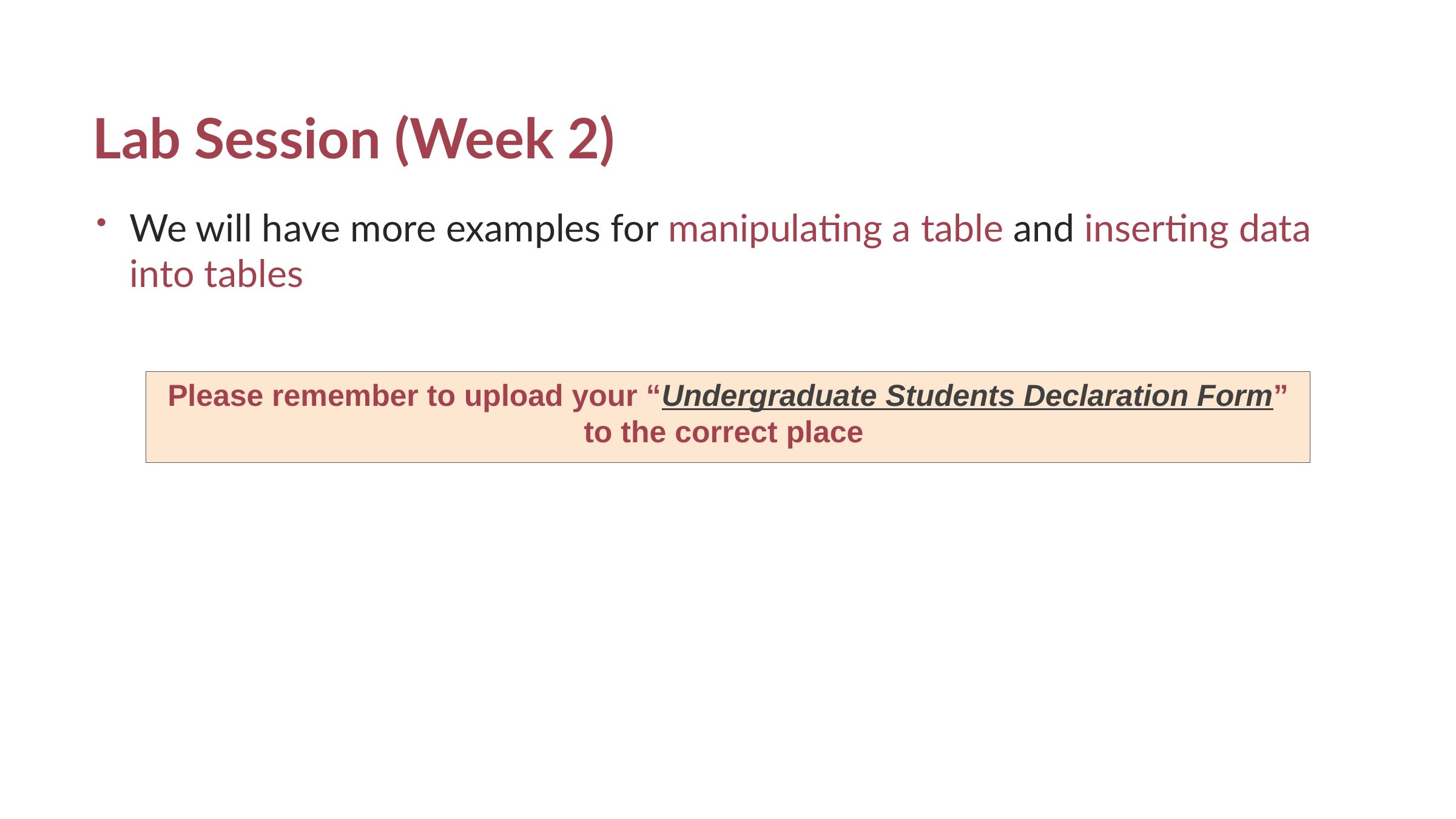

# Lab Session (Week 2)
We will have more examples for manipulating a table and inserting data into tables
Please remember to upload your “Undergraduate Students Declaration Form” to the correct place